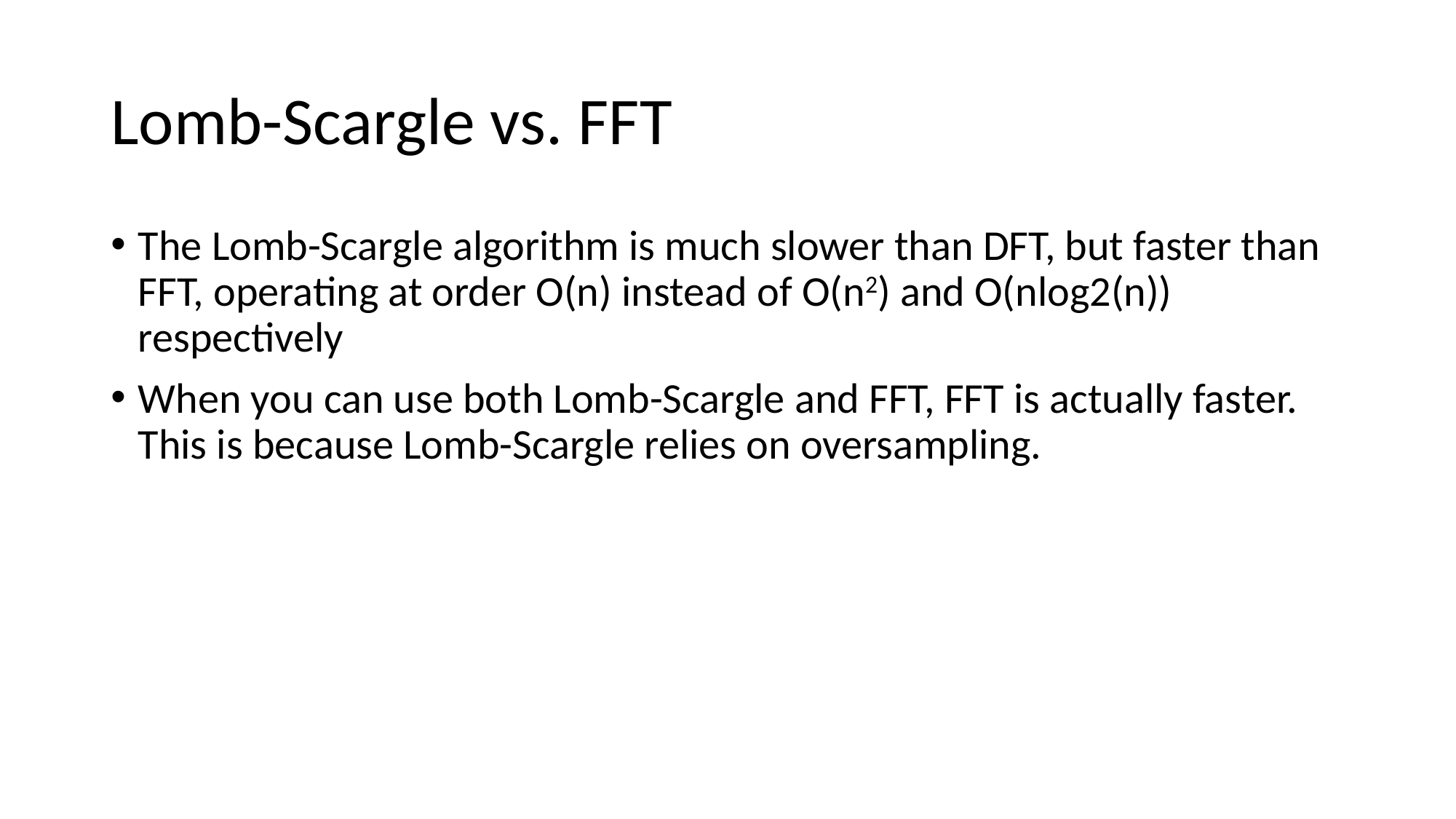

# Lomb-Scargle vs. FFT
The Lomb-Scargle algorithm is much slower than DFT, but faster than FFT, operating at order O(n) instead of O(n2) and O(nlog2(n)) respectively
When you can use both Lomb-Scargle and FFT, FFT is actually faster. This is because Lomb-Scargle relies on oversampling.